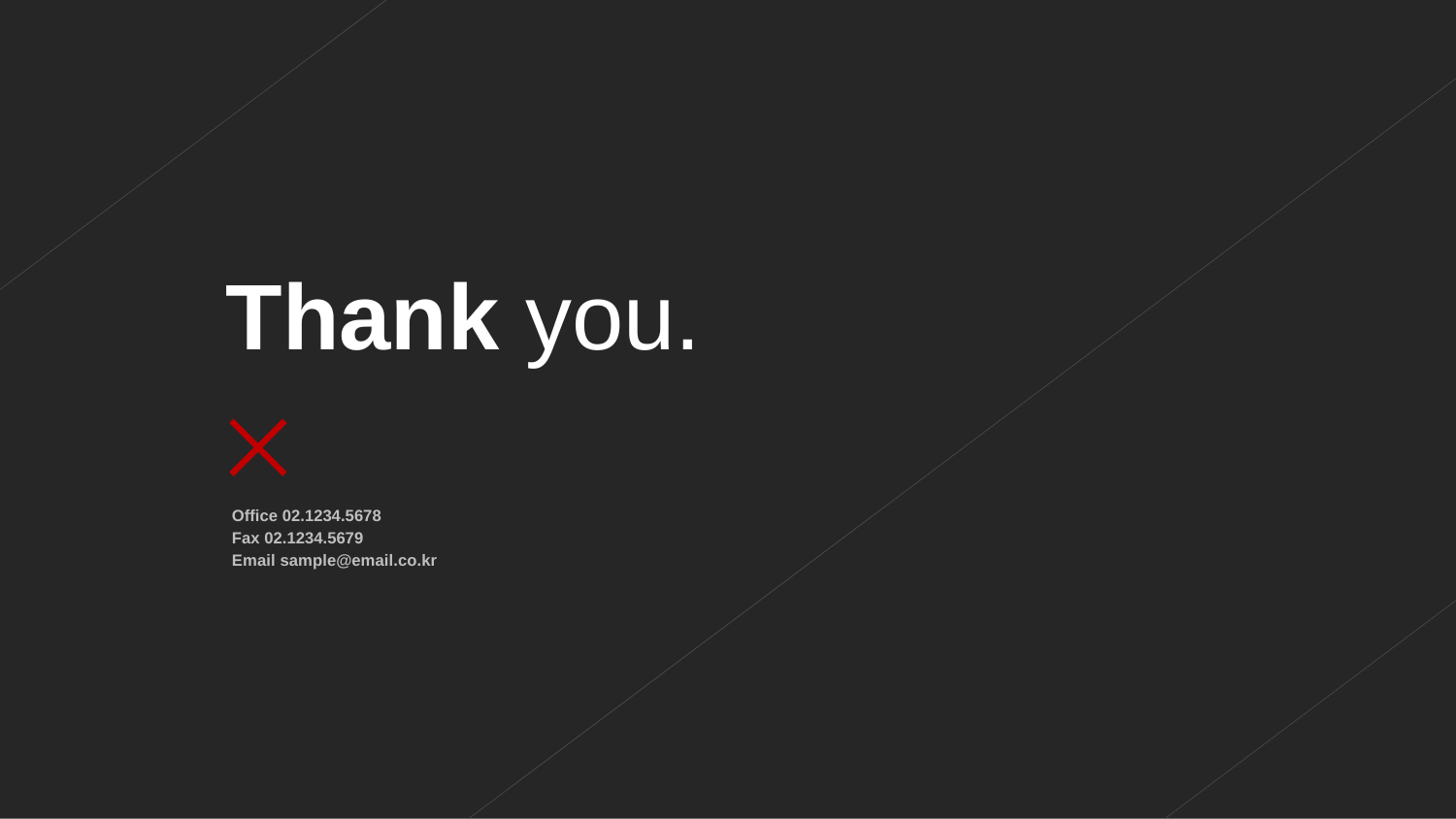

Thank you.
Office 02.1234.5678
Fax 02.1234.5679
Email sample@email.co.kr